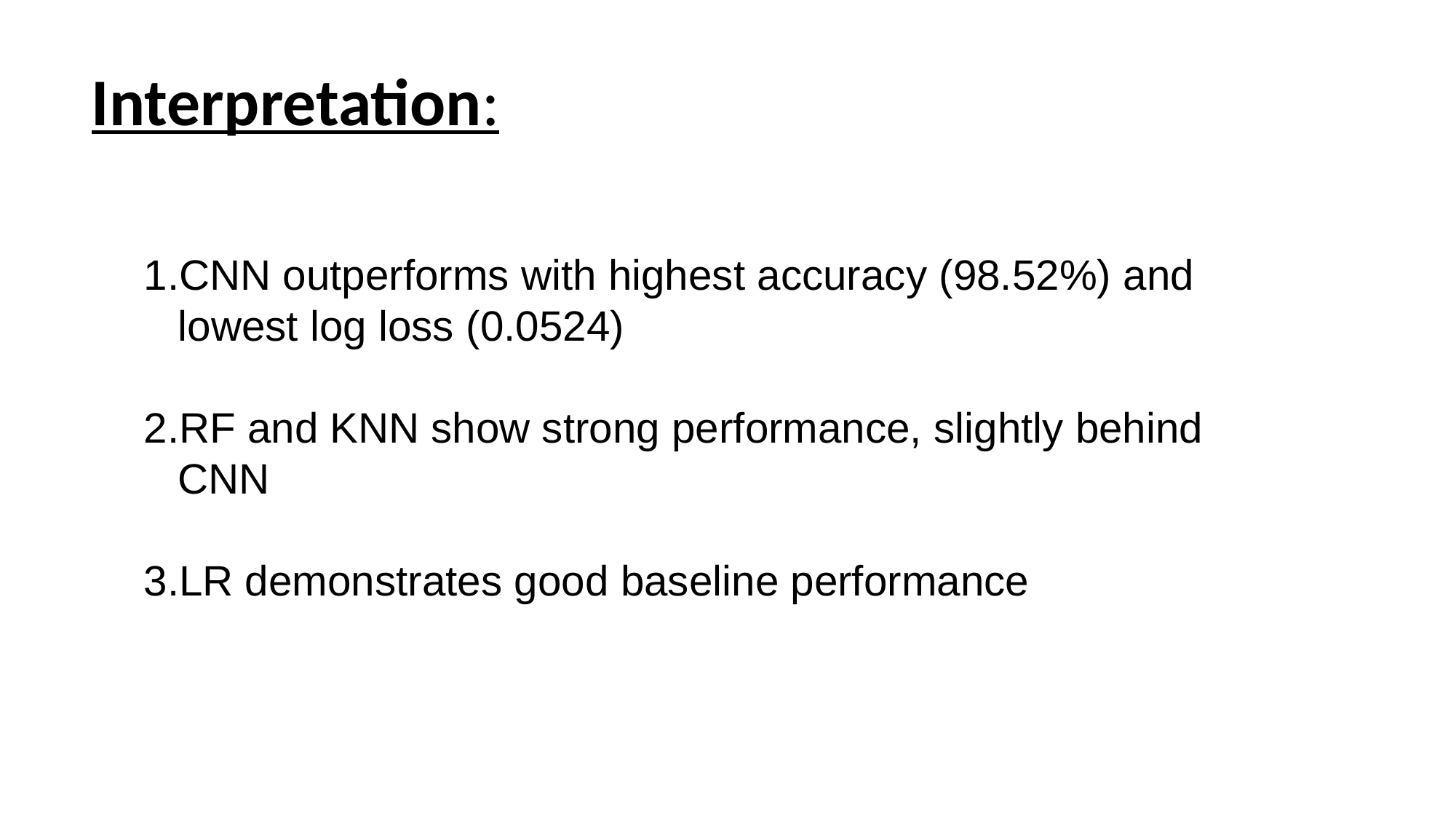

Interpretation:

CNN outperforms with highest accuracy (98.52%) and lowest log loss (0.0524)

RF and KNN show strong performance, slightly behind CNN

LR demonstrates good baseline performance